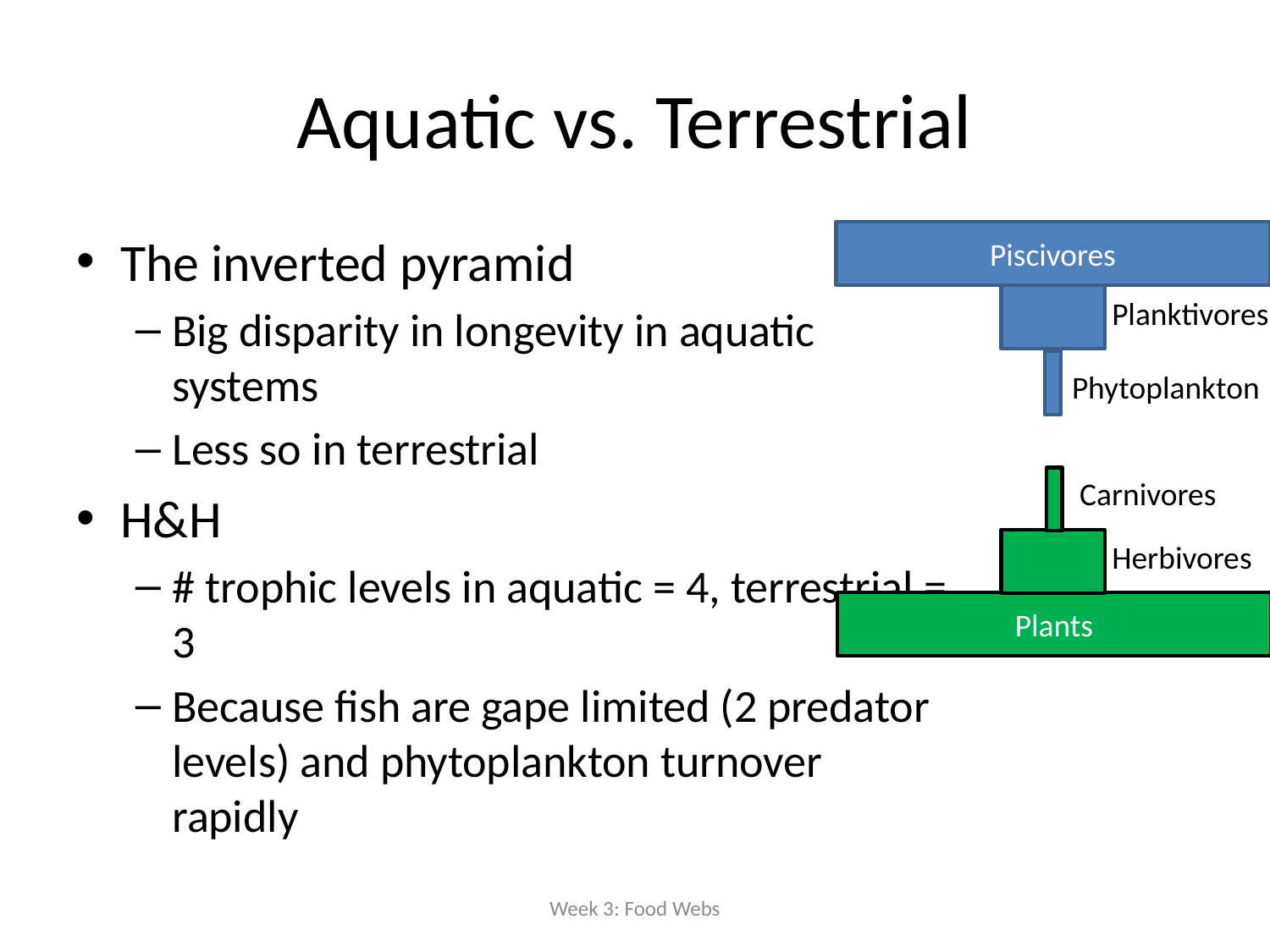

# Aquatic vs. Terrestrial
Piscivores
The inverted pyramid
Big disparity in longevity in aquatic systems
Less so in terrestrial
H&H
# trophic levels in aquatic = 4, terrestrial = 3
Because fish are gape limited (2 predator levels) and phytoplankton turnover rapidly

Planktivores

Phytoplankton

Carnivores

Herbivores
Plants
Week 3: Food Webs